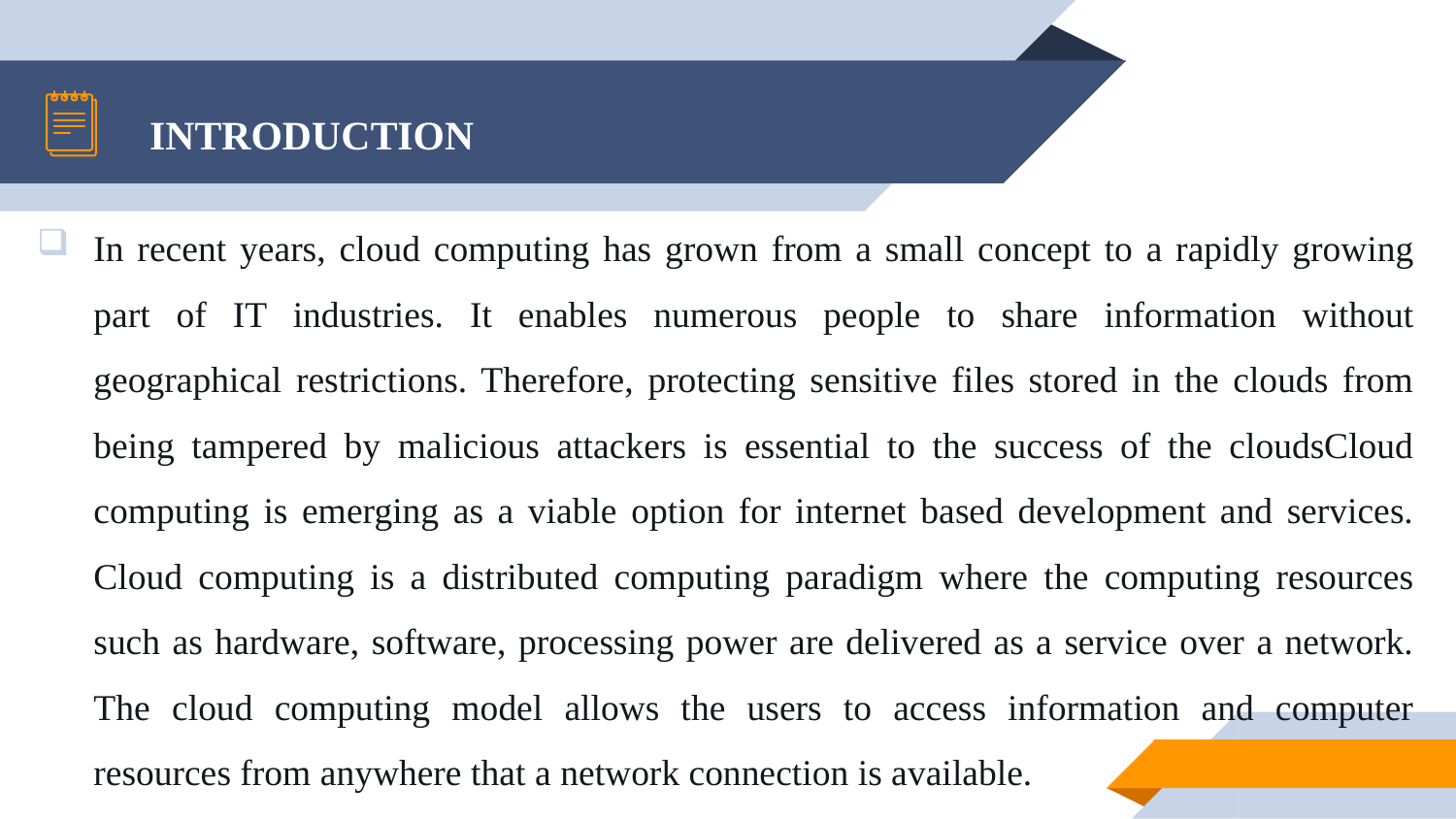

# INTRODUCTION

In recent years, cloud computing has grown from a small concept to a rapidly growing part of IT industries. It enables numerous people to share information without geographical restrictions. Therefore, protecting sensitive files stored in the clouds from being tampered by malicious attackers is essential to the success of the cloudsCloud computing is emerging as a viable option for internet based development and services. Cloud computing is a distributed computing paradigm where the computing resources such as hardware, software, processing power are delivered as a service over a network. The cloud computing model allows the users to access information and computer resources from anywhere that a network connection is available.

5